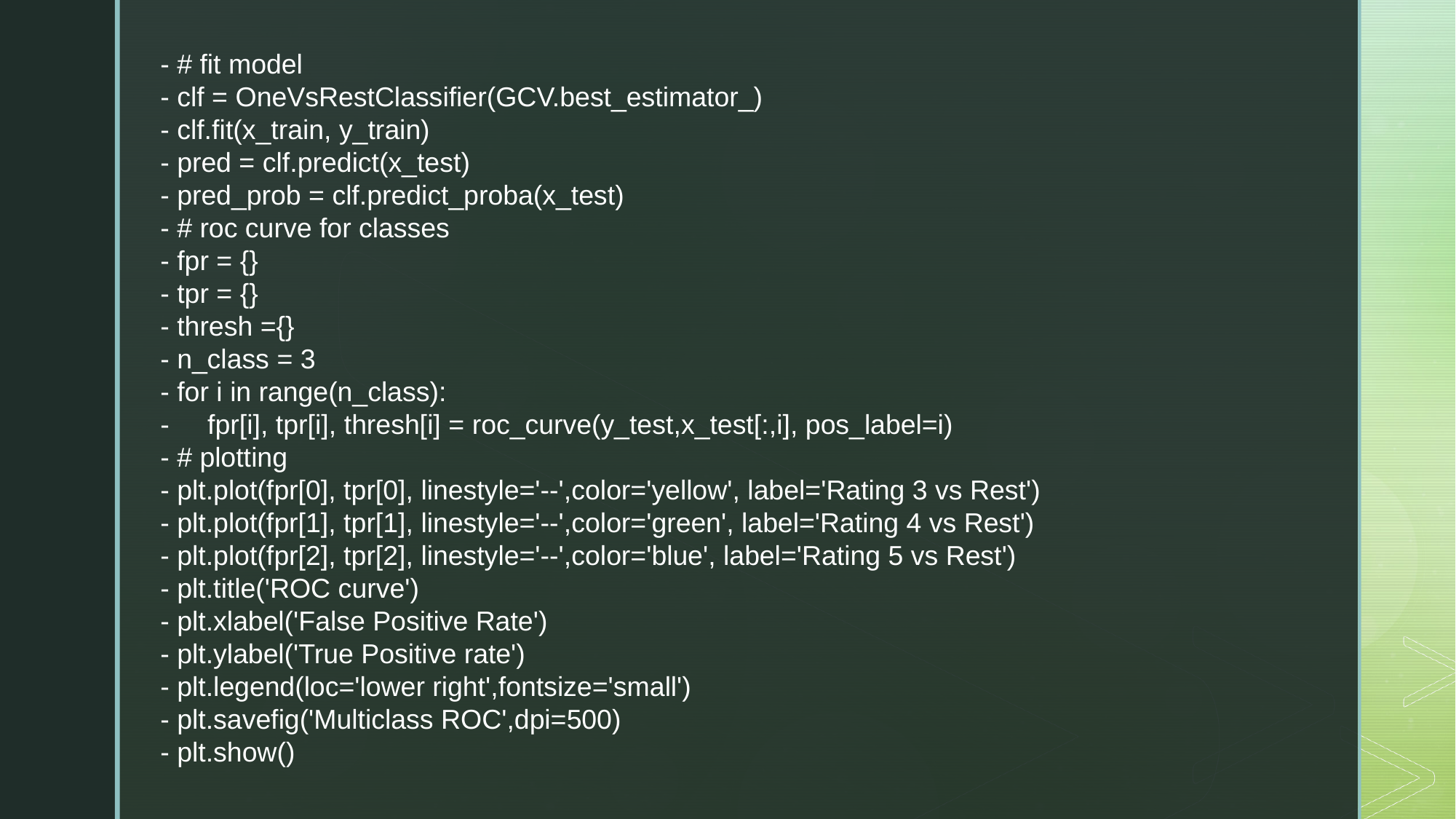

- # fit model
- clf = OneVsRestClassifier(GCV.best_estimator_)
- clf.fit(x_train, y_train)
- pred = clf.predict(x_test)
- pred_prob = clf.predict_proba(x_test)
- # roc curve for classes
- fpr = {}
- tpr = {}
- thresh ={}
- n_class = 3
- for i in range(n_class):
-     fpr[i], tpr[i], thresh[i] = roc_curve(y_test,x_test[:,i], pos_label=i)
- # plotting
- plt.plot(fpr[0], tpr[0], linestyle='--',color='yellow', label='Rating 3 vs Rest')
- plt.plot(fpr[1], tpr[1], linestyle='--',color='green', label='Rating 4 vs Rest')
- plt.plot(fpr[2], tpr[2], linestyle='--',color='blue', label='Rating 5 vs Rest')
- plt.title('ROC curve')
- plt.xlabel('False Positive Rate')
- plt.ylabel('True Positive rate')
- plt.legend(loc='lower right',fontsize='small')
- plt.savefig('Multiclass ROC',dpi=500)
- plt.show()